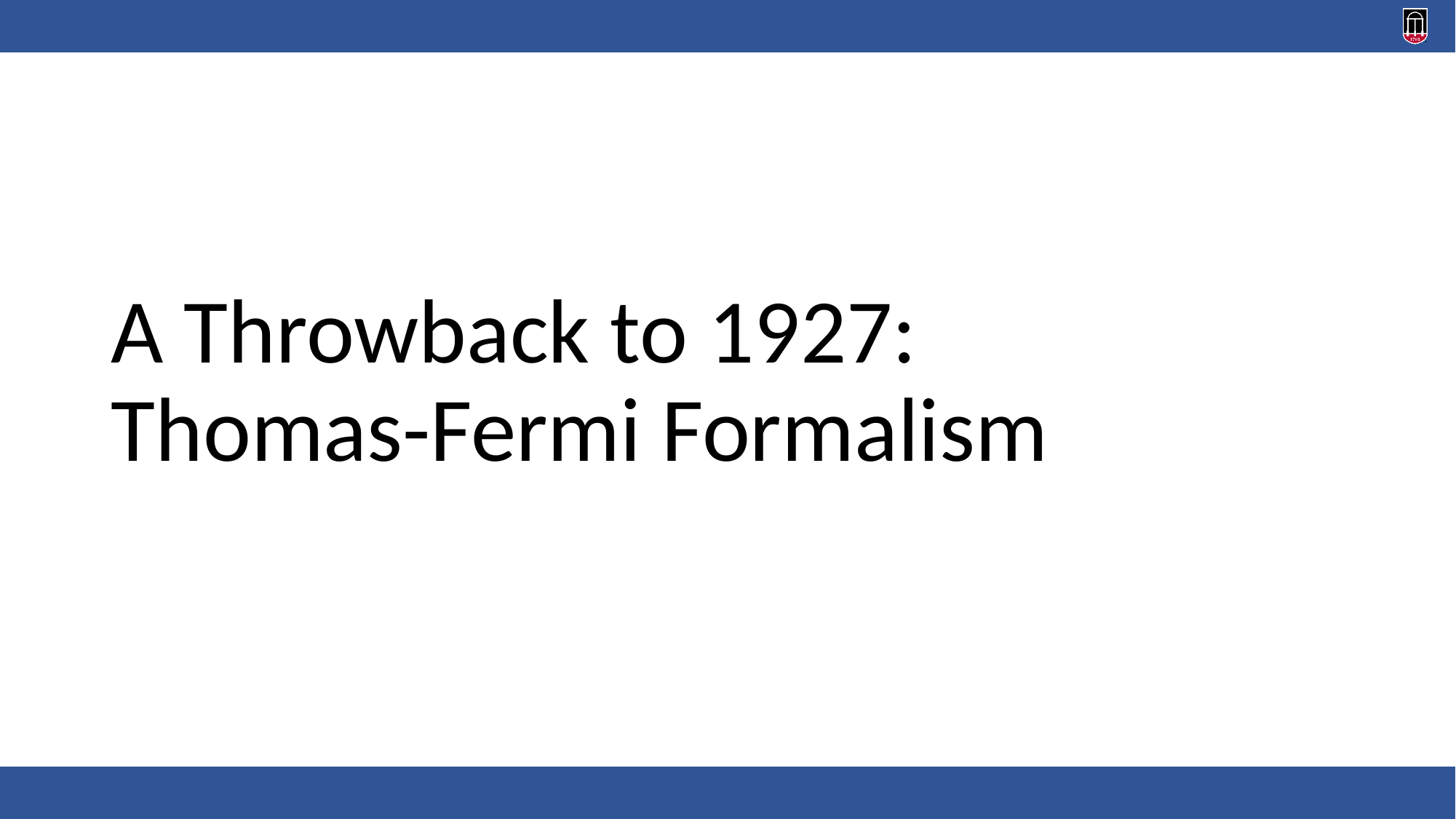

# A Throwback to 1927: Thomas-Fermi Formalism